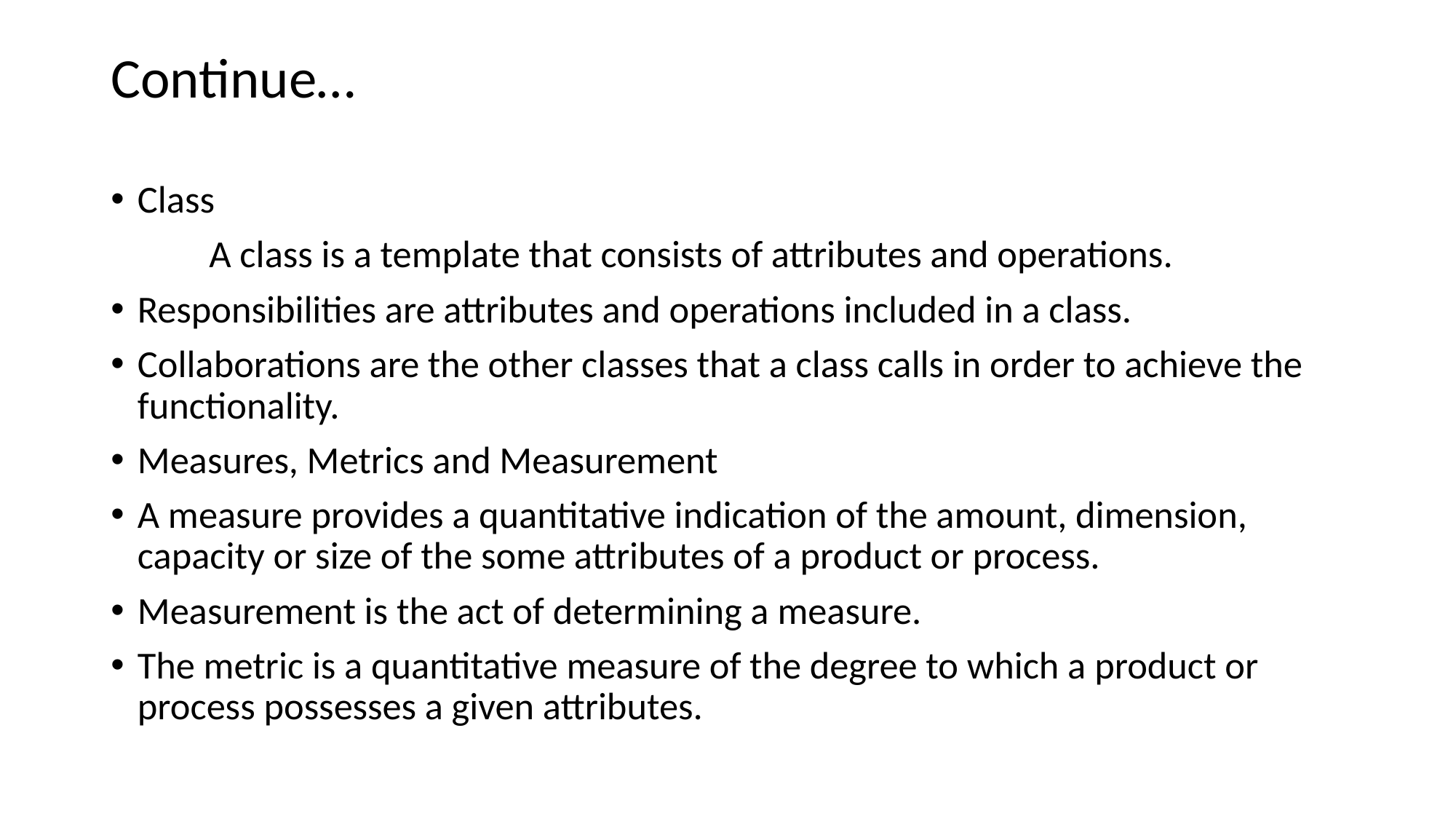

# Continue…

Class
	A class is a template that consists of attributes and operations.
Responsibilities are attributes and operations included in a class.
Collaborations are the other classes that a class calls in order to achieve the functionality.
Measures, Metrics and Measurement
A measure provides a quantitative indication of the amount, dimension, capacity or size of the some attributes of a product or process.
Measurement is the act of determining a measure.
The metric is a quantitative measure of the degree to which a product or process possesses a given attributes.